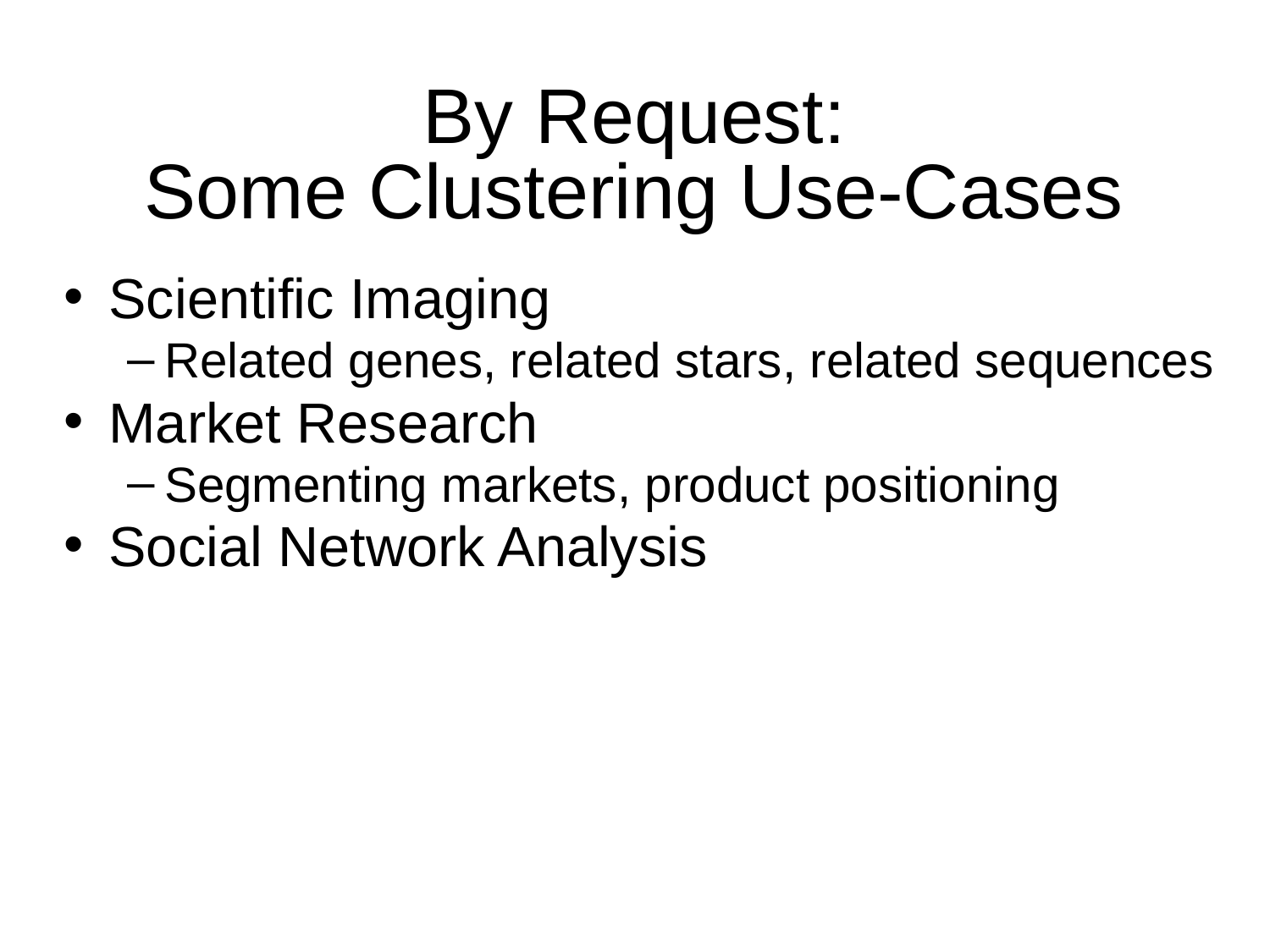

# By Request: Some Clustering Use-Cases
Scientific Imaging
Related genes, related stars, related sequences
Market Research
Segmenting markets, product positioning
Social Network Analysis